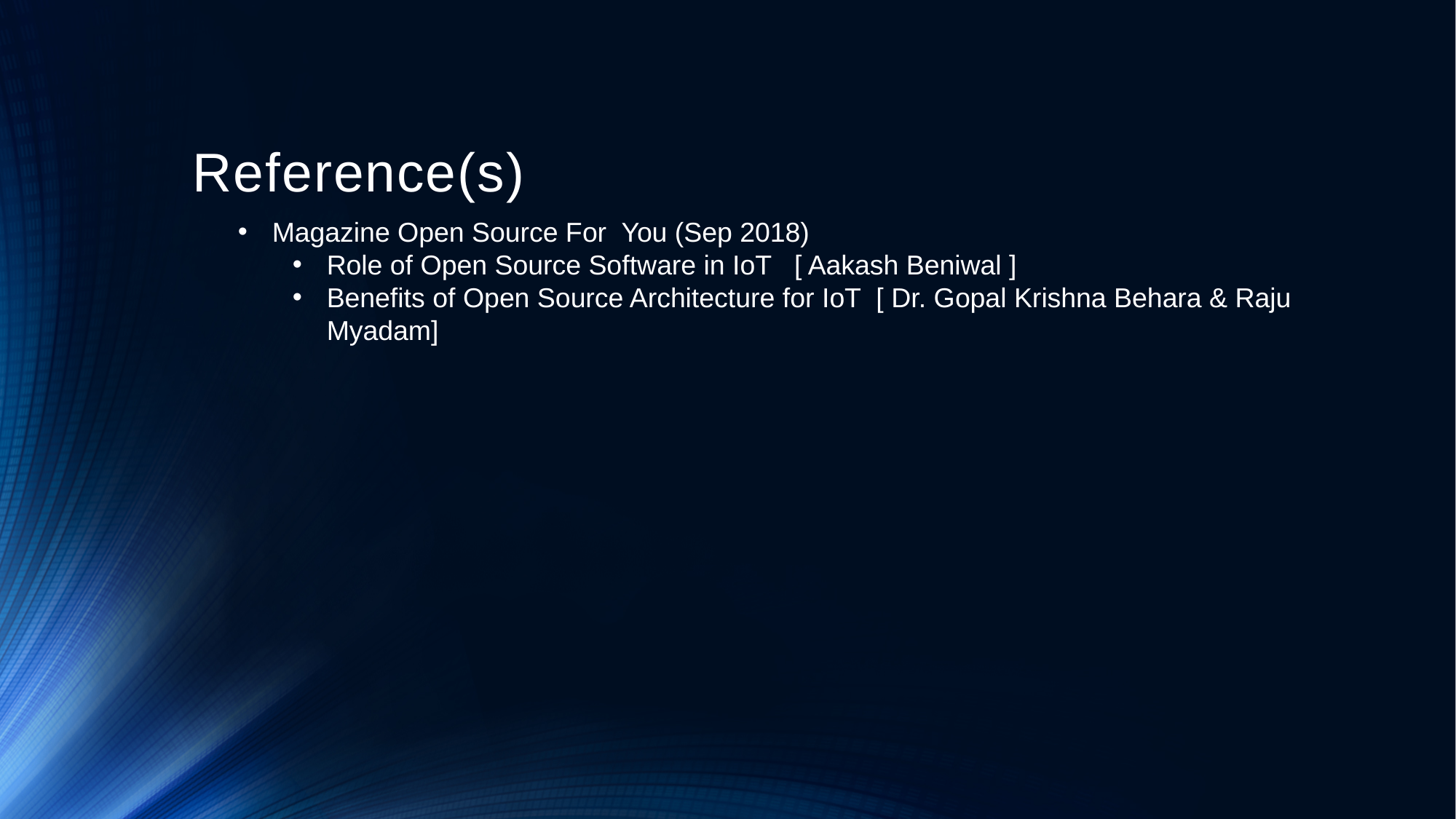

# Reference(s)
Magazine Open Source For  You (Sep 2018)
Role of Open Source Software in IoT   [ Aakash Beniwal ]
Benefits of Open Source Architecture for IoT  [ Dr. Gopal Krishna Behara & Raju Myadam]